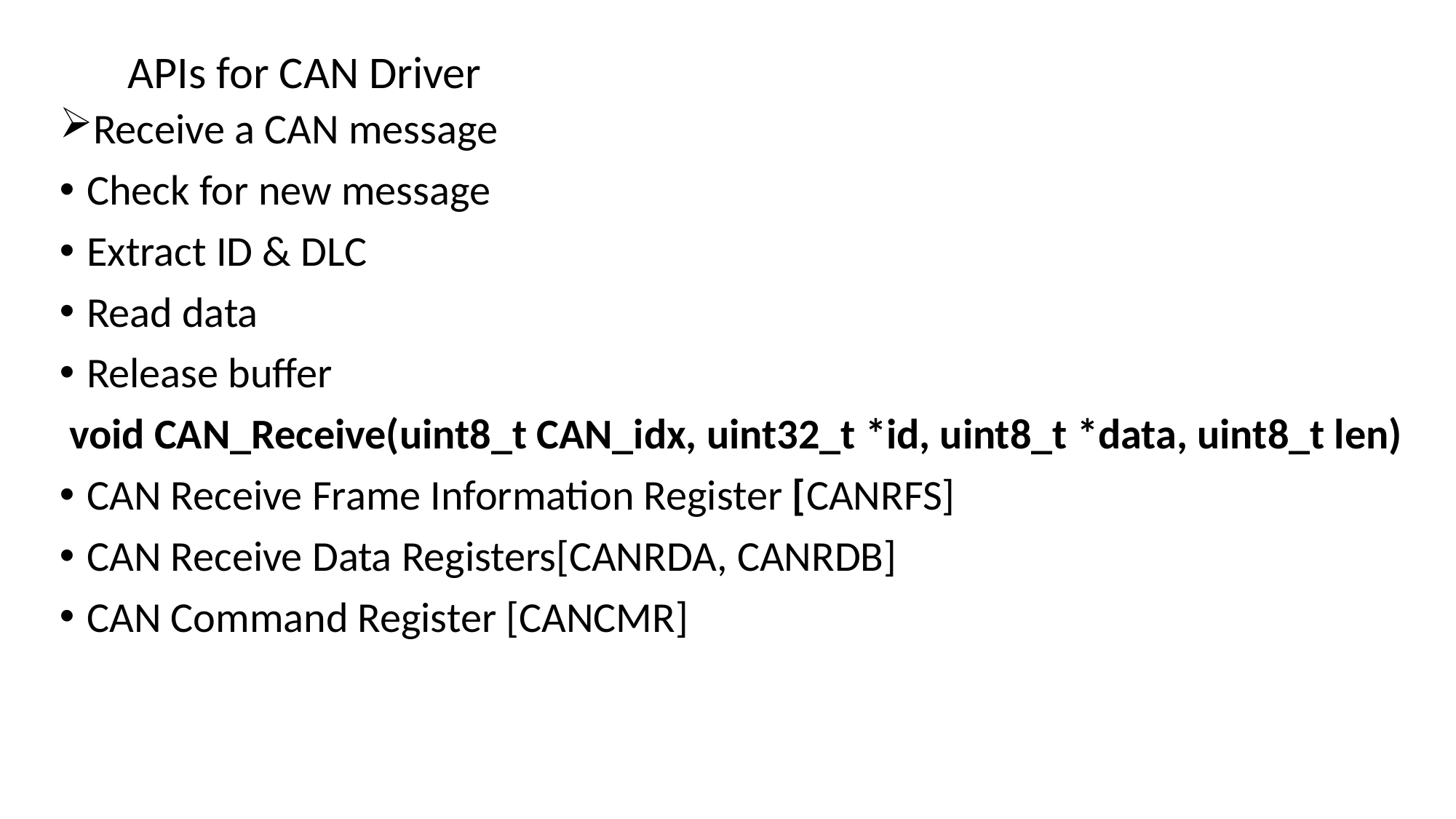

# APIs for CAN Driver
Receive a CAN message
Check for new message
Extract ID & DLC
Read data
Release buffer
 void CAN_Receive(uint8_t CAN_idx, uint32_t *id, uint8_t *data, uint8_t len)
CAN Receive Frame Information Register [CANRFS]
CAN Receive Data Registers[CANRDA, CANRDB]
CAN Command Register [CANCMR]